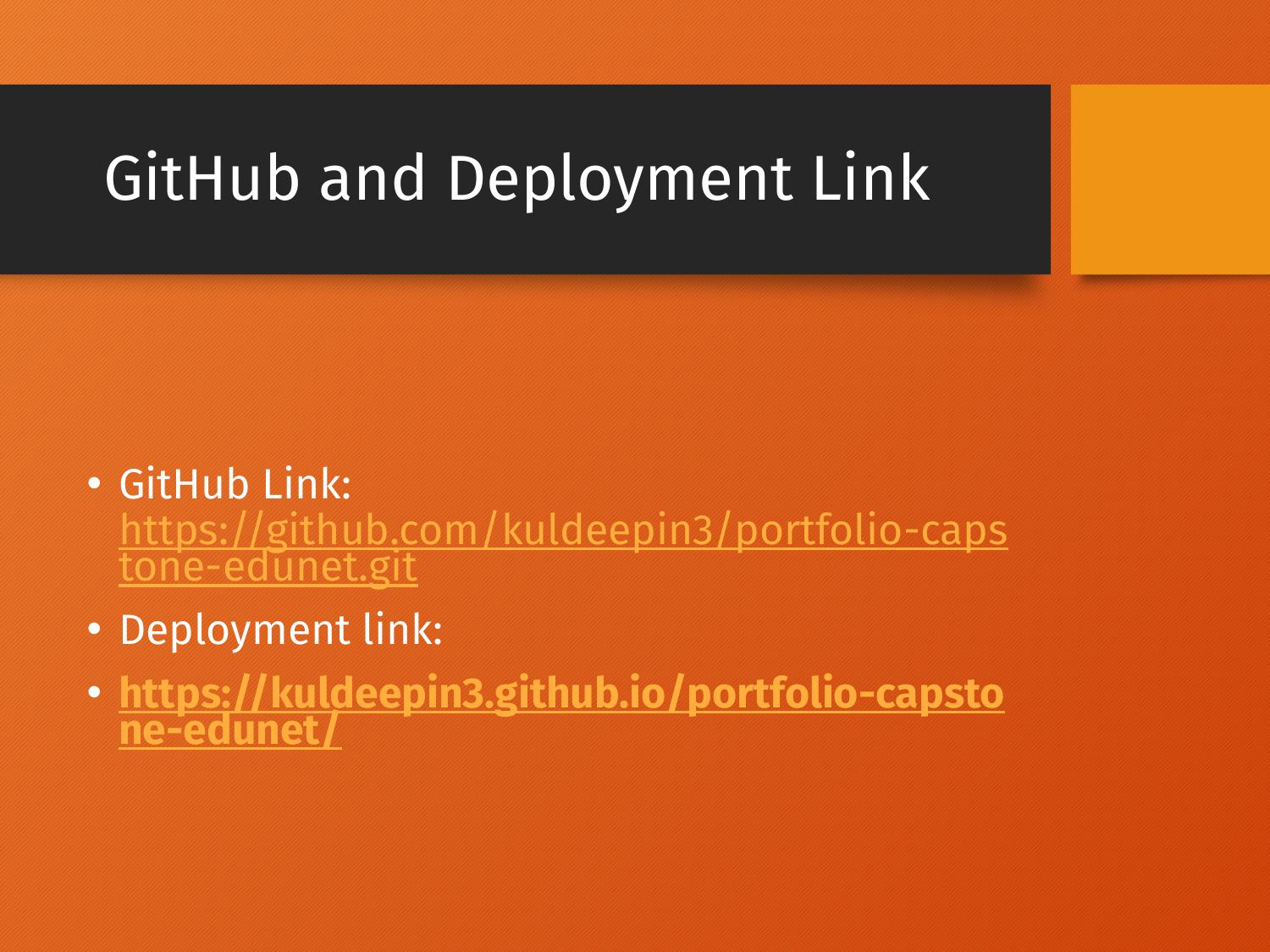

# GitHub and Deployment Link

GitHub Link:  https://github.com/kuldeepin3/portfolio-capstone-edunet.git
Deployment link:
https://kuldeepin3.github.io/portfolio-capstone-edunet/